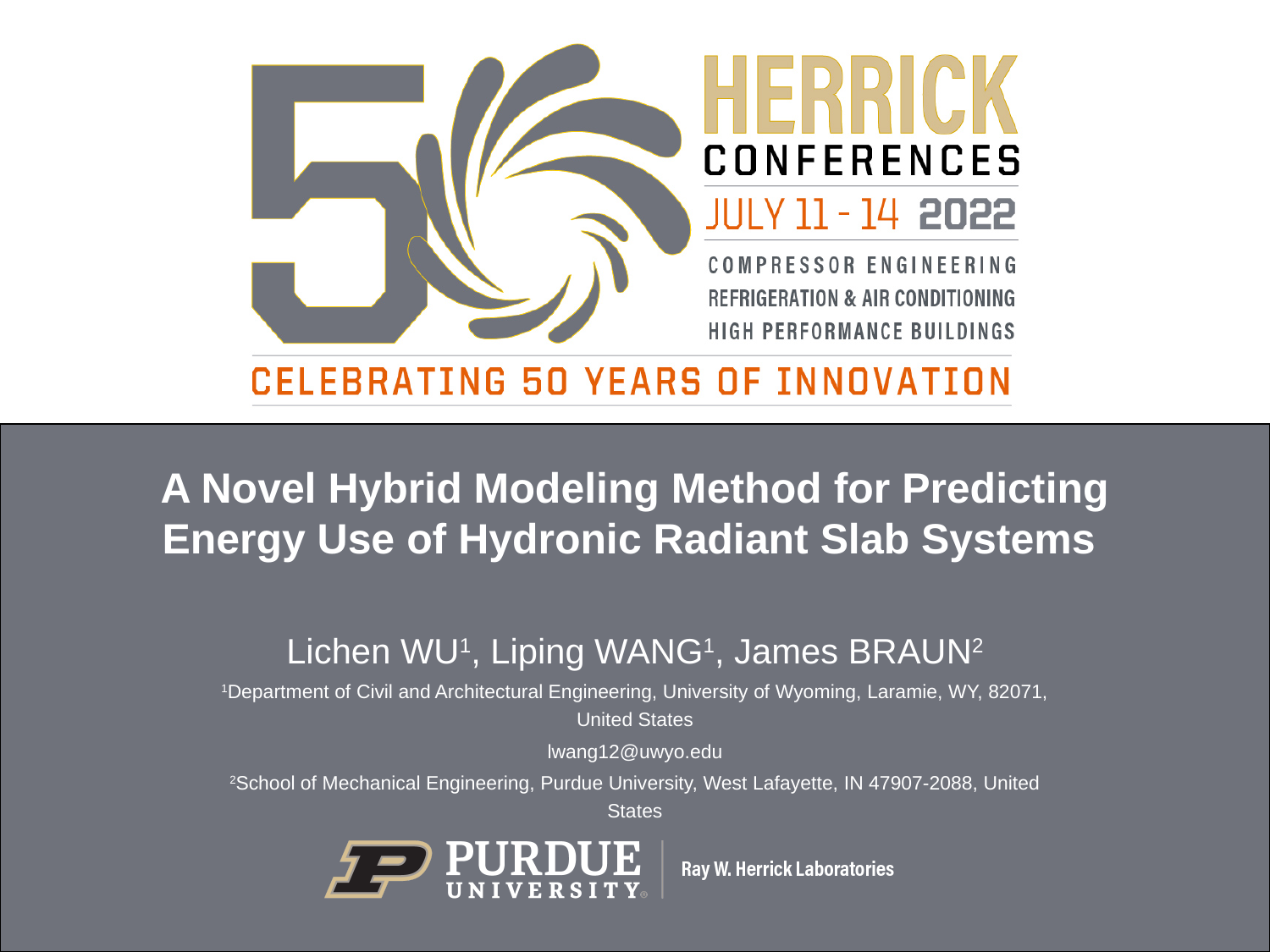

# A Novel Hybrid Modeling Method for Predicting Energy Use of Hydronic Radiant Slab Systems
Lichen WU1, Liping WANG1, James BRAUN2
1Department of Civil and Architectural Engineering, University of Wyoming, Laramie, WY, 82071, United States
lwang12@uwyo.edu
2School of Mechanical Engineering, Purdue University, West Lafayette, IN 47907-2088, United States